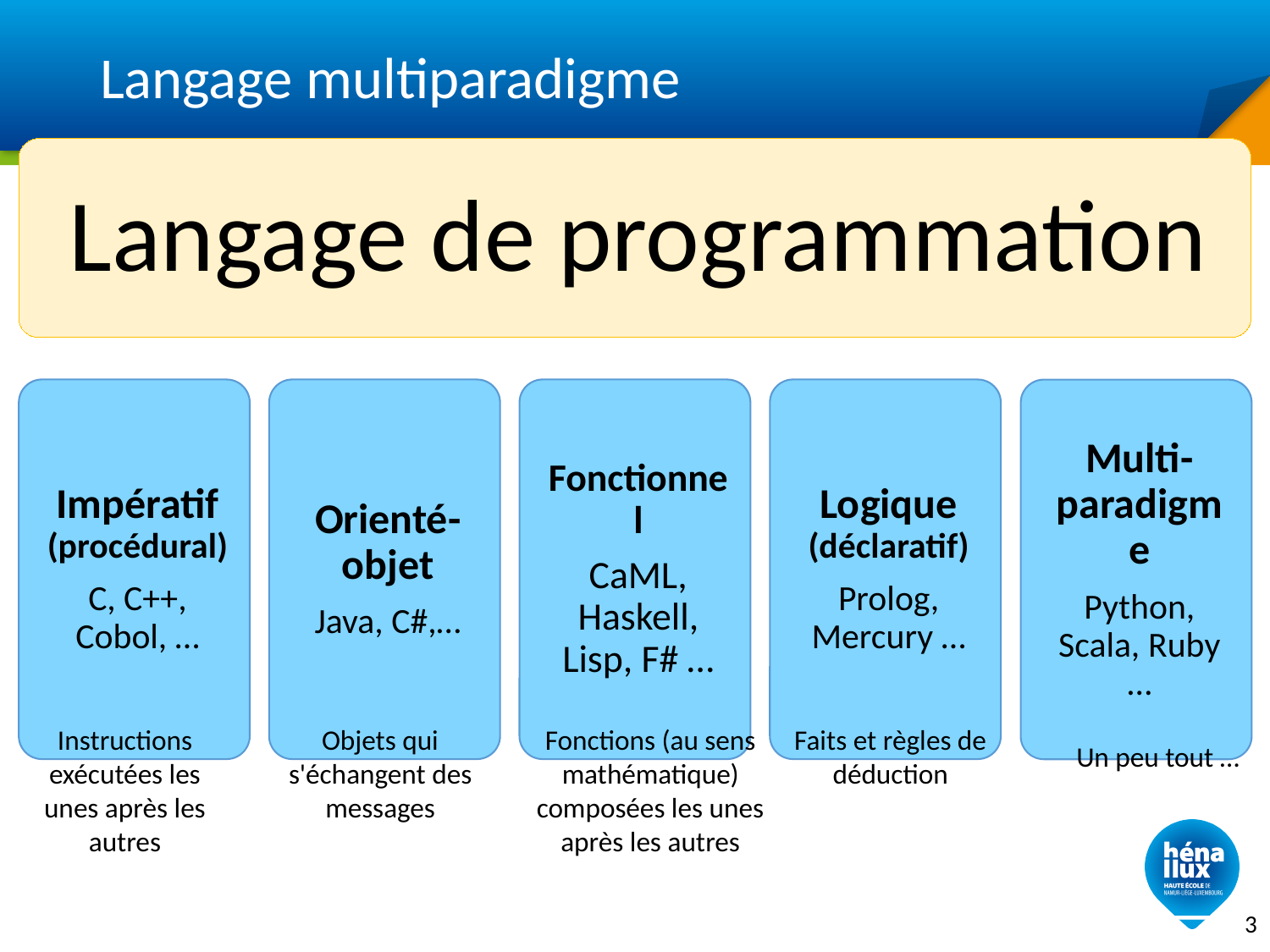

# Langage multiparadigme
Langage de programmation
Impératif (procédural)
C, C++, Cobol, …
Orienté-objet
Java, C#,…
Fonctionnel
CaML, Haskell, Lisp, F# …
Logique (déclaratif)
Prolog, Mercury …
Multi-paradigme
Python, Scala, Ruby …
Fonctions (au sens mathématique) composées les unes après les autres
Instructions exécutées les unes après les autres
Faits et règles de déduction
Un peu tout …
Objets qui s'échangent des messages

3